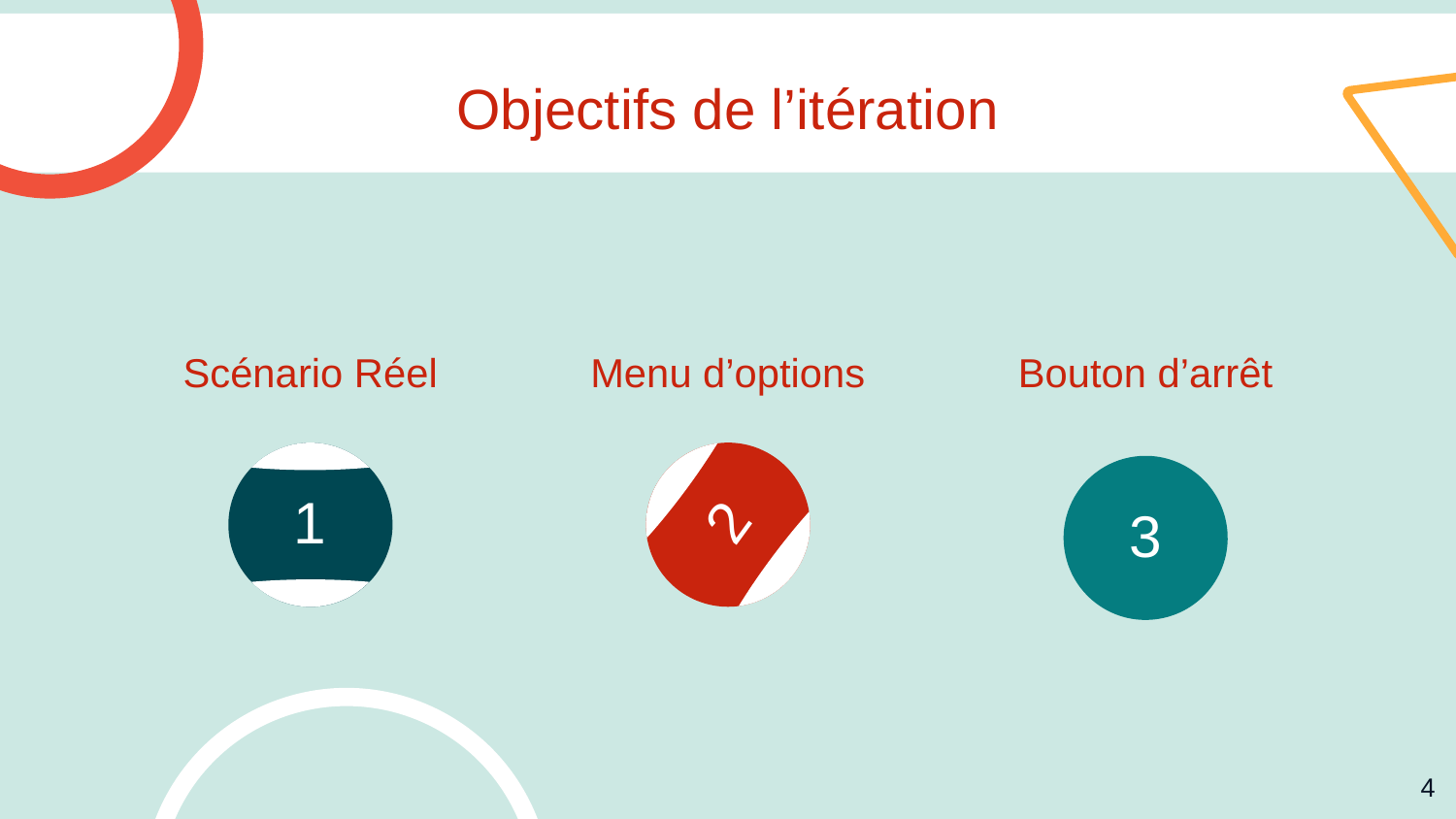

# Objectifs de l’itération
Scénario Réel
Menu d’options
Bouton d’arrêt

2
1
3

4